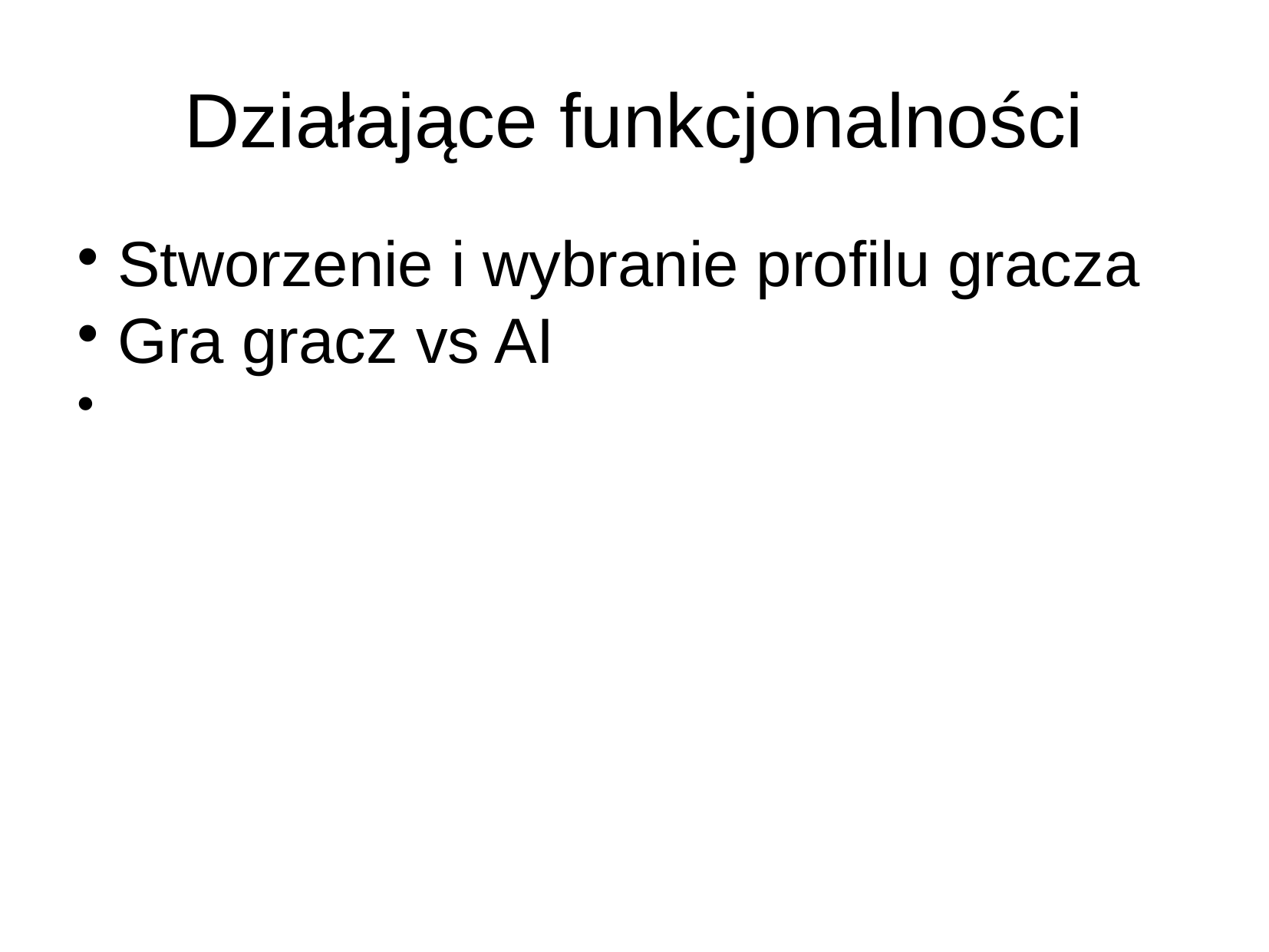

Działające funkcjonalności
Stworzenie i wybranie profilu gracza
Gra gracz vs AI